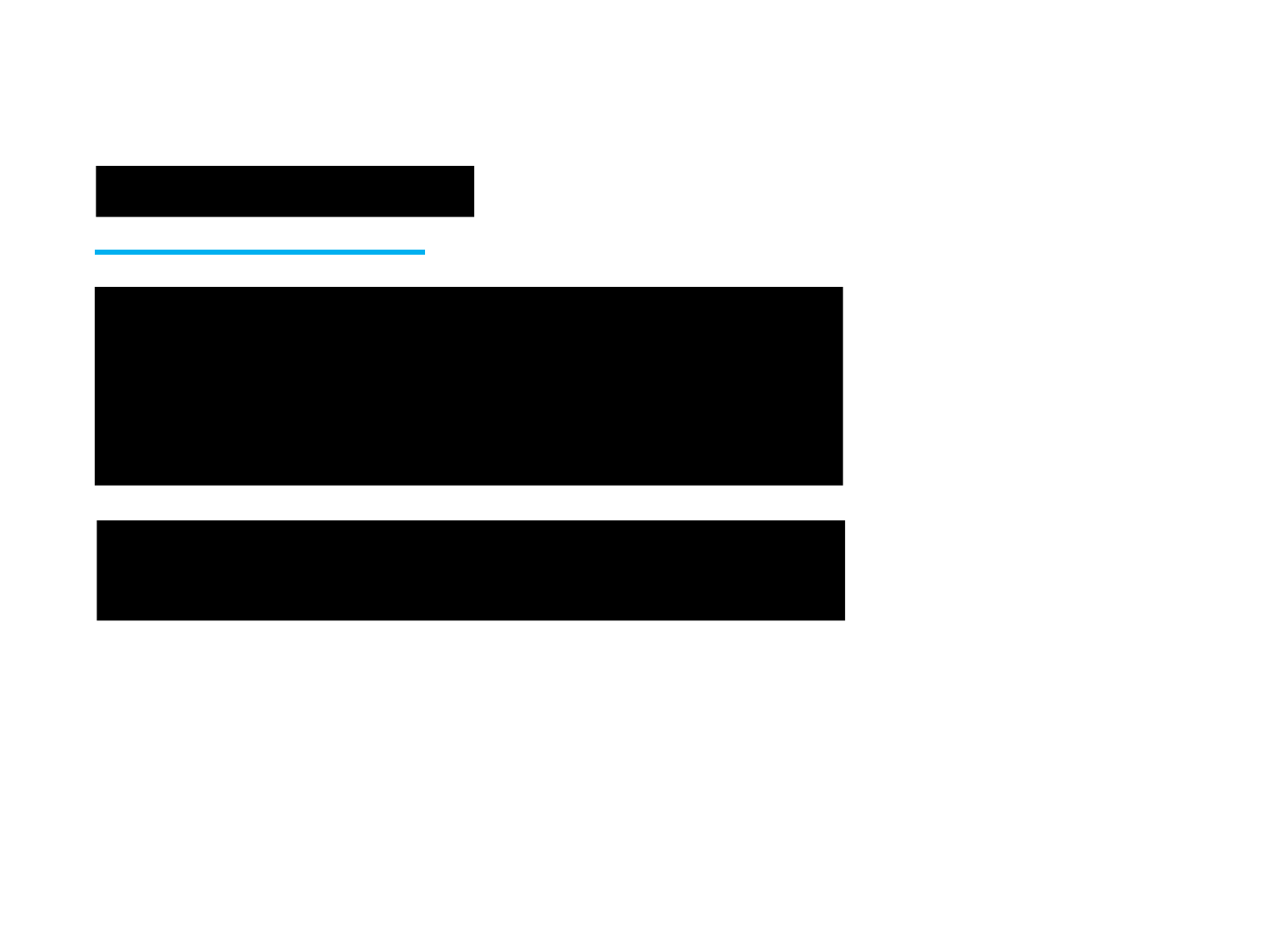

Unidades Relativas de medida

Varían según alguna condición